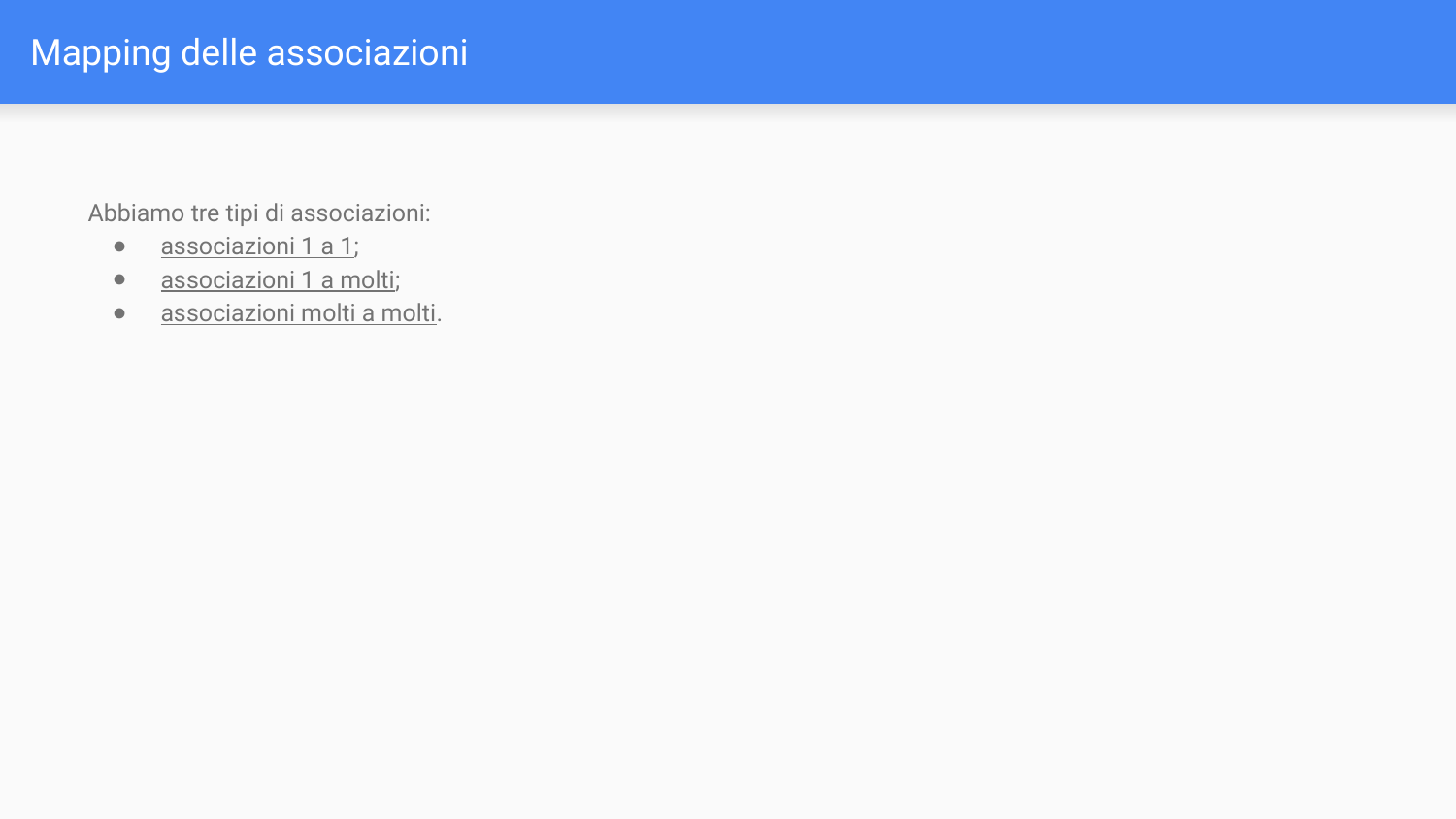

# Mapping delle associazioni
Abbiamo tre tipi di associazioni:
associazioni 1 a 1;
associazioni 1 a molti;
associazioni molti a molti.